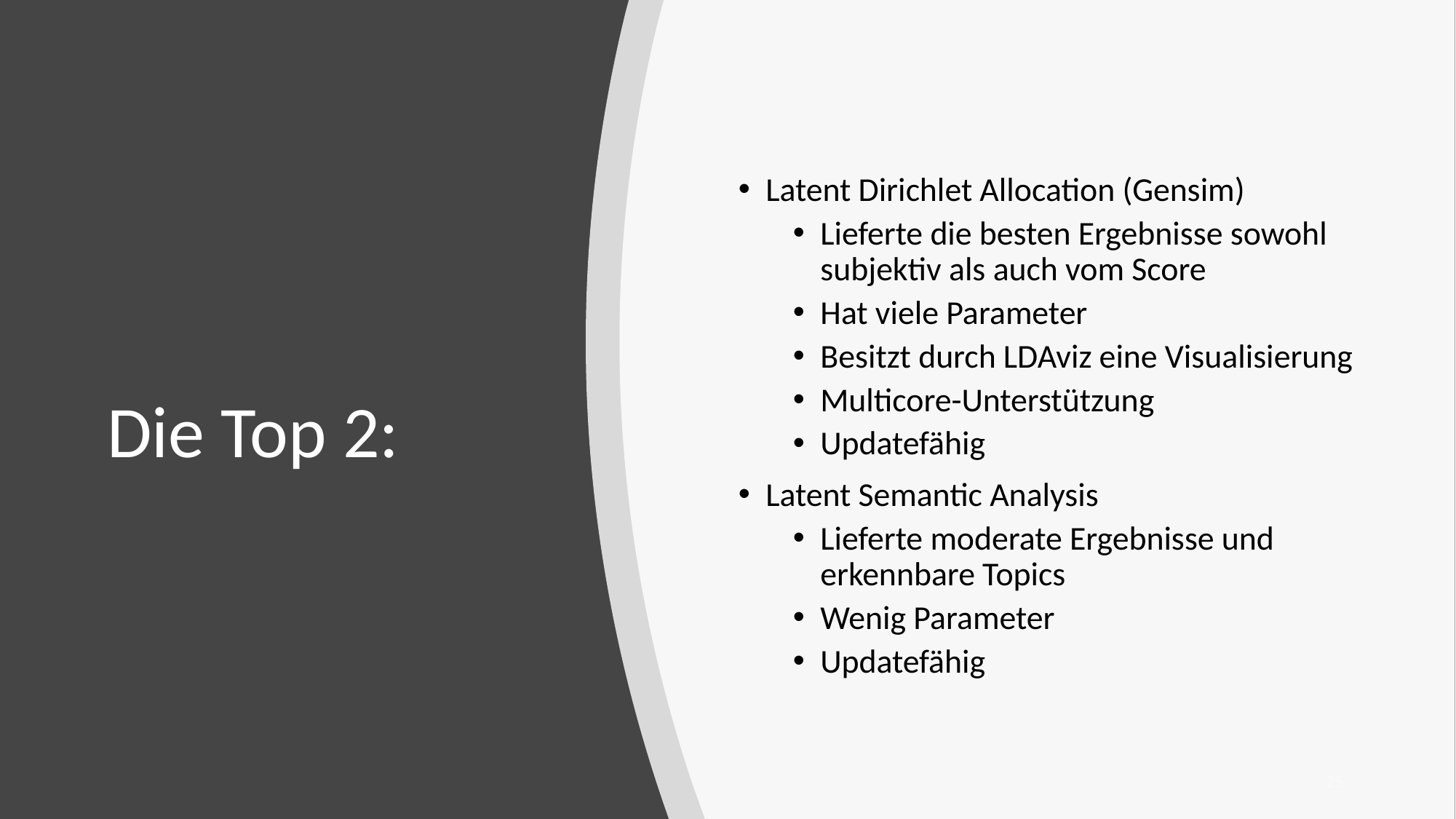

Latent Dirichlet Allocation (Gensim)
Lieferte die besten Ergebnisse sowohl subjektiv als auch vom Score
Hat viele Parameter
Besitzt durch LDAviz eine Visualisierung
Multicore-Unterstützung
Updatefähig
Latent Semantic Analysis
Lieferte moderate Ergebnisse und erkennbare Topics
Wenig Parameter
Updatefähig

# Die Top 2:
25